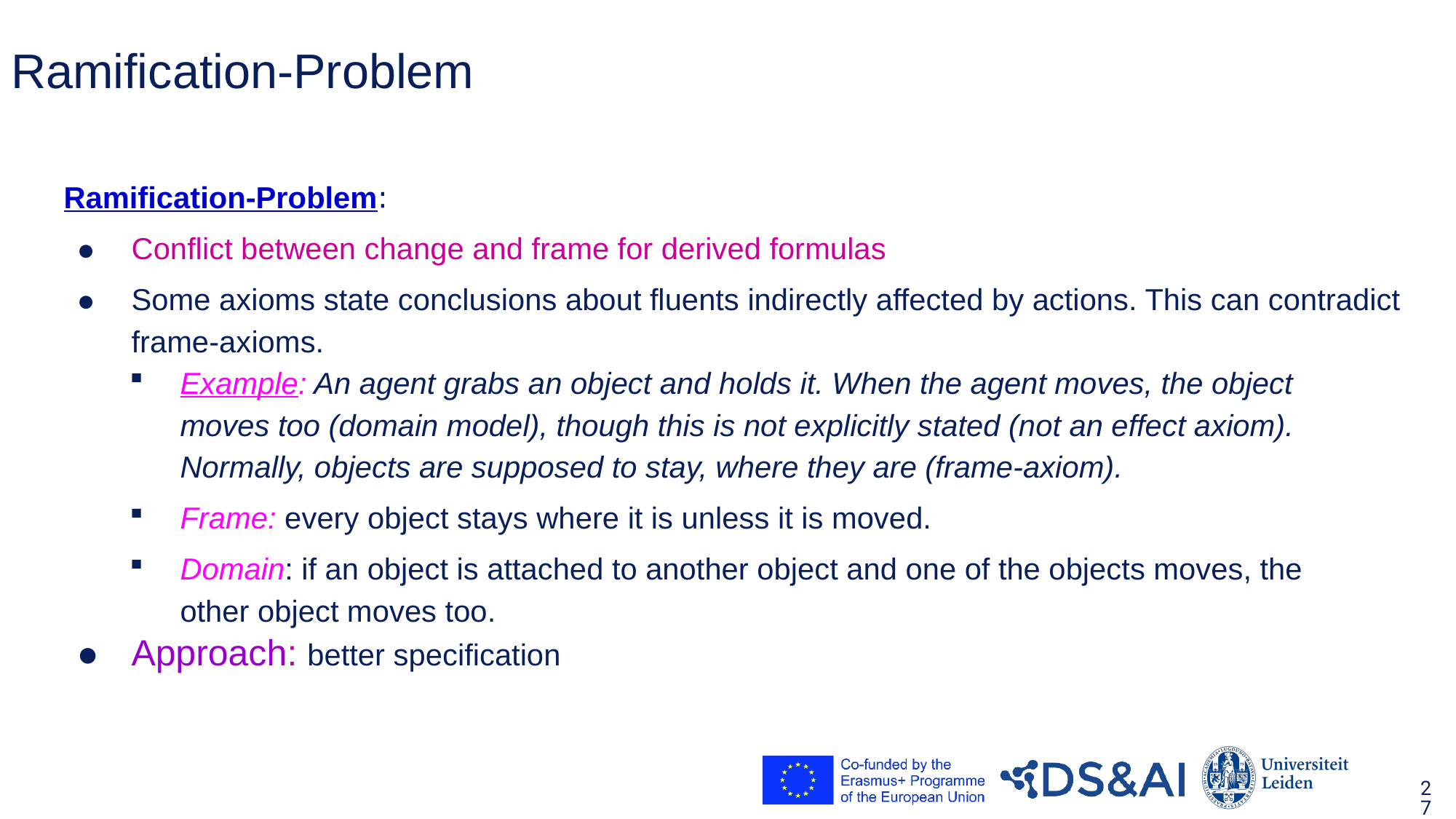

# Ramification-Problem
Ramification-Problem:
Conflict between change and frame for derived formulas
Some axioms state conclusions about fluents indirectly affected by actions. This can contradict frame-axioms.

Approach: better specification

Example: An agent grabs an object and holds it. When the agent moves, the object moves too (domain model), though this is not explicitly stated (not an effect axiom). Normally, objects are supposed to stay, where they are (frame-axiom).
Frame: every object stays where it is unless it is moved.
Domain: if an object is attached to another object and one of the objects moves, the other object moves too.

27